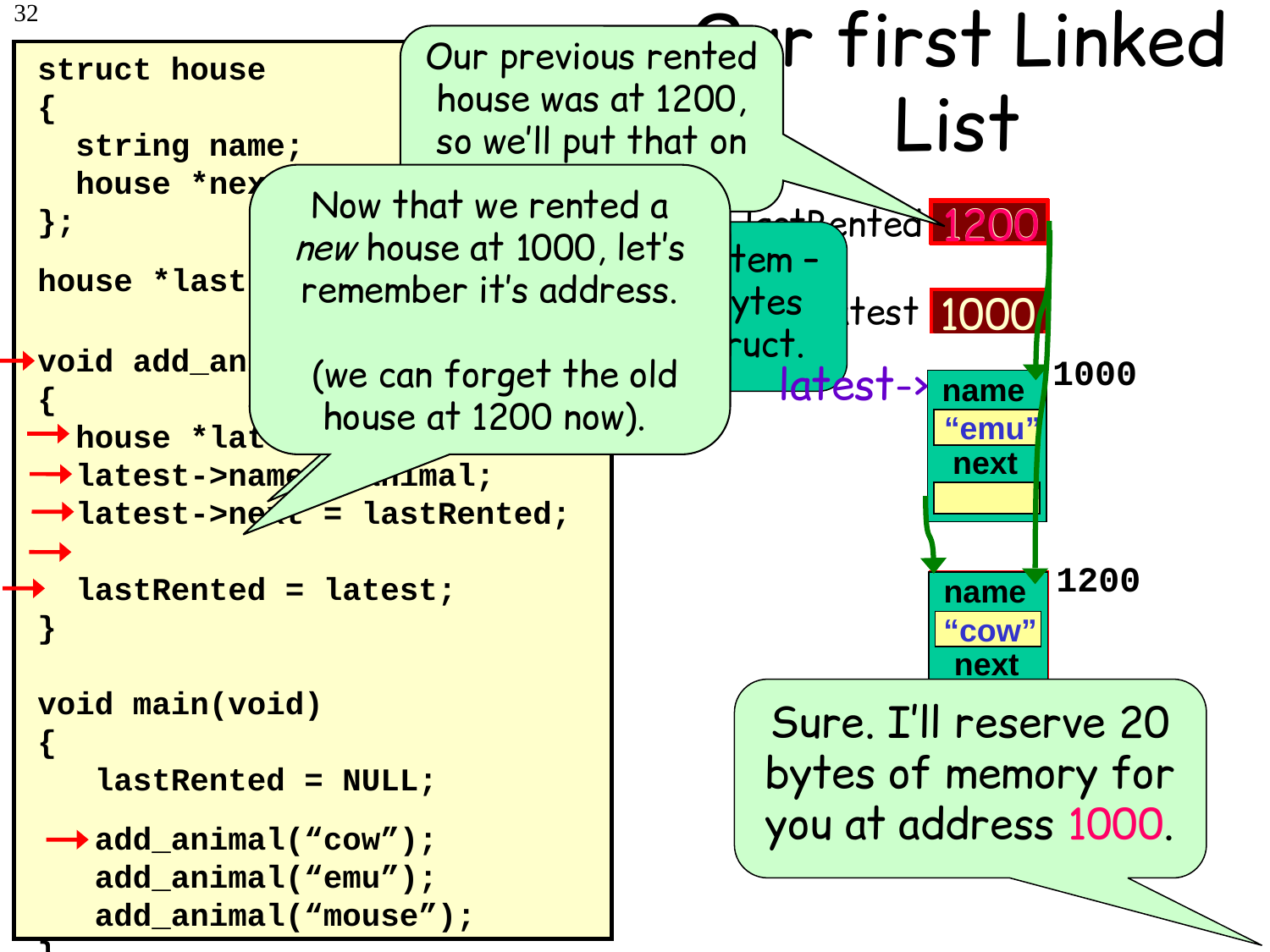

# Our first Linked List
32
Our previous rented house was at 1200, so we’ll put that on our fridge.

struct house
{
  string name;
  house *next;
};

house *lastRented; // global

void add_animal(string animal)
{
  house *latest = new house;
  latest->name = animal;
  latest->next = lastRented;
  lastRented = latest;
}

void main(void)
{
   lastRented = NULL;

   add_animal(“cow”);
   add_animal(“emu”);
   add_animal(“mouse”);
}

Now that we rented a new house at 1000, let’s remember it’s address.

 (we can forget the old house at 1200 now).
1200
1200
lastRented

Tack a note to the fridge that has the address of the last house we rented…

Hey Operating System – I need about 20 bytes to hold a house struct.

1000

1000

latest

“emu”
1000
latest->

name

next

“emu”

1200

name

next

“cow”
NULL

Sure. I’ll reserve 20 bytes of memory for you at address 1000.